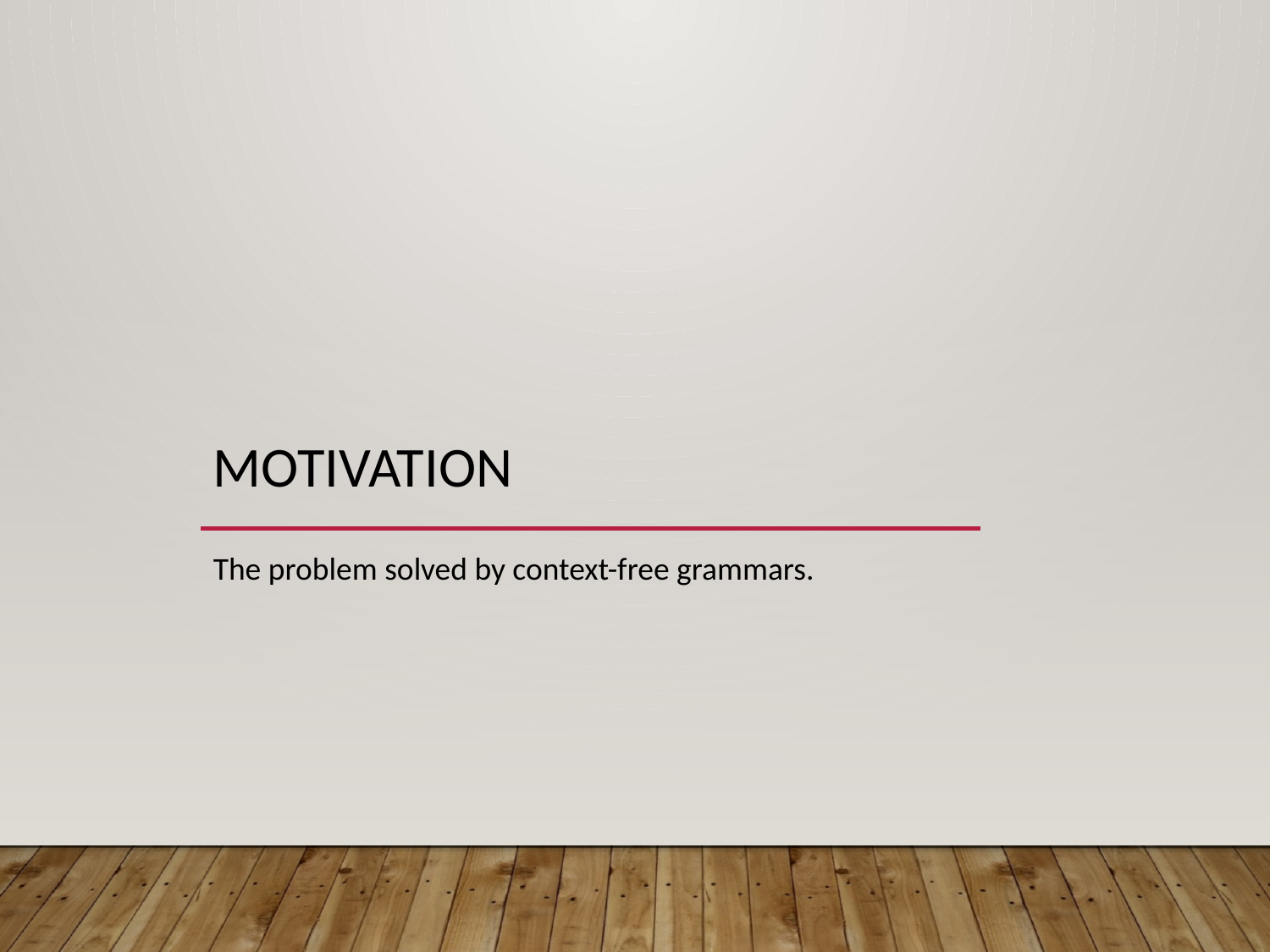

# motivation
The problem solved by context-free grammars.